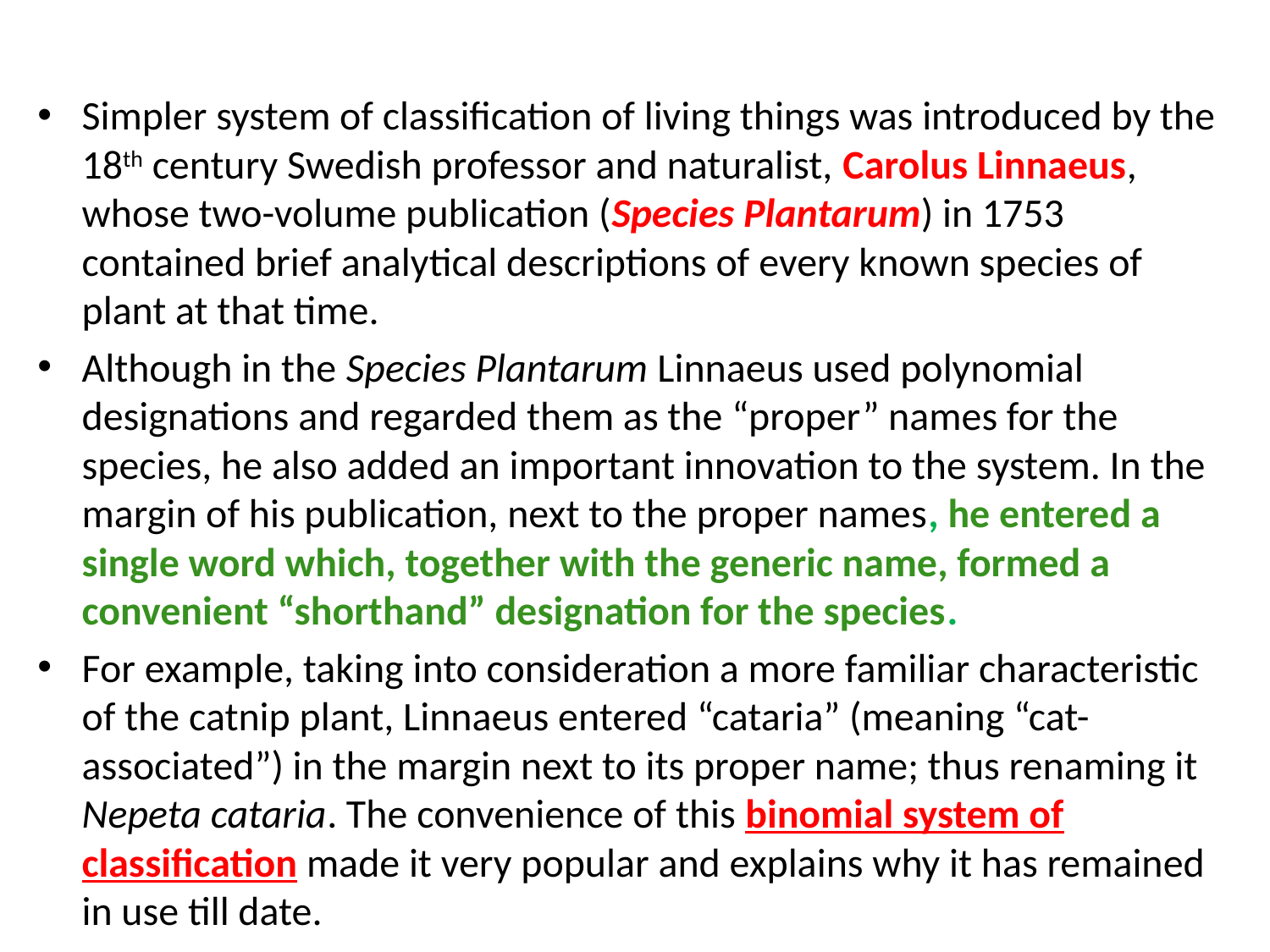

Simpler system of classification of living things was introduced by the 18th century Swedish professor and naturalist, Carolus Linnaeus, whose two-volume publication (Species Plantarum) in 1753 contained brief analytical descriptions of every known species of plant at that time.
Although in the Species Plantarum Linnaeus used polynomial designations and regarded them as the “proper” names for the species, he also added an important innovation to the system. In the margin of his publication, next to the proper names, he entered a single word which, together with the generic name, formed a convenient “shorthand” designation for the species.
For example, taking into consideration a more familiar characteristic of the catnip plant, Linnaeus entered “cataria” (meaning “cat-associated”) in the margin next to its proper name; thus renaming it Nepeta cataria. The convenience of this binomial system of classification made it very popular and explains why it has remained in use till date.